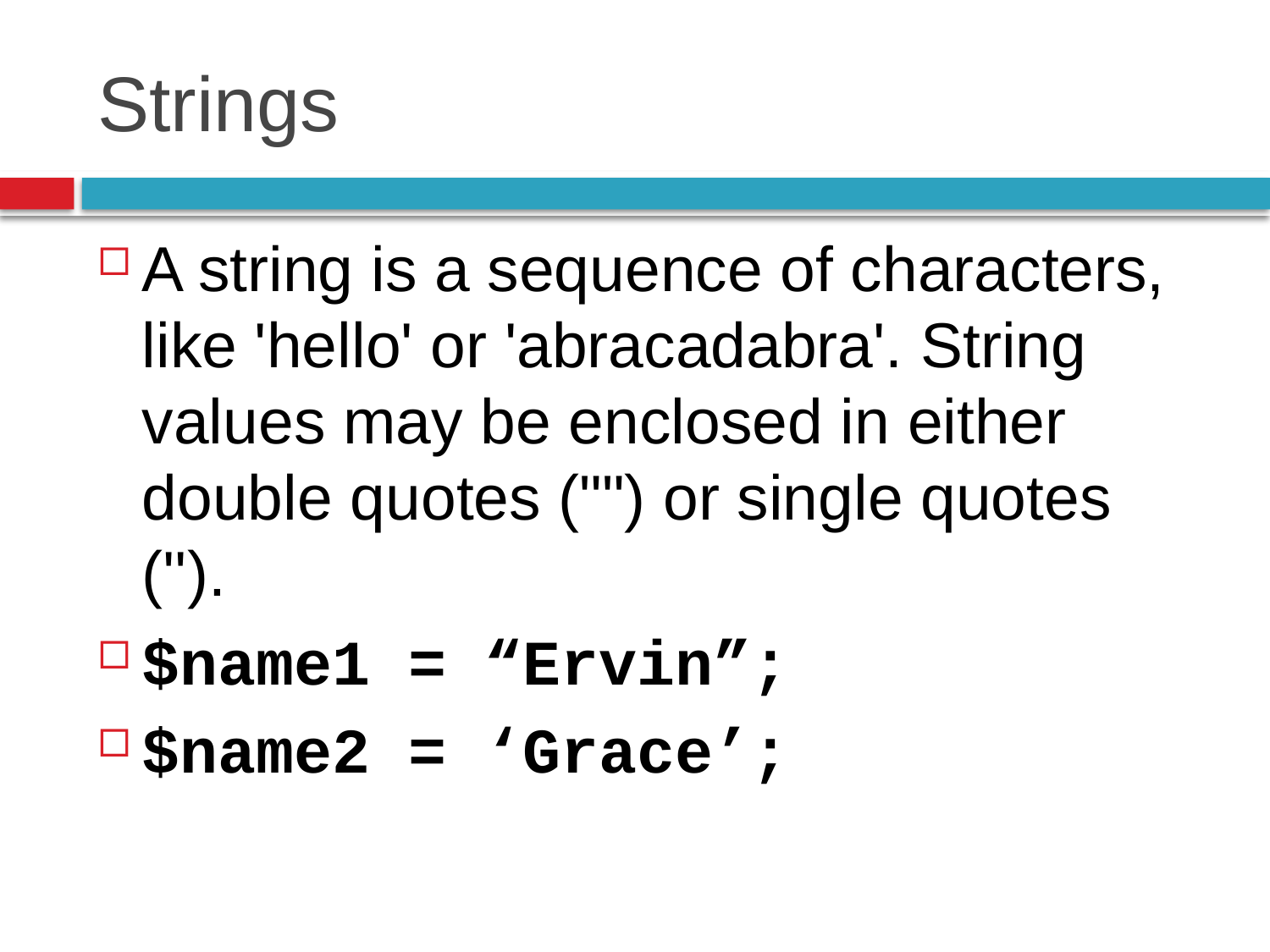

# Strings
A string is a sequence of characters, like 'hello' or 'abracadabra'. String values may be enclosed in either double quotes ("") or single quotes ('').
$name1 = “Ervin”;
$name2 = ‘Grace’;